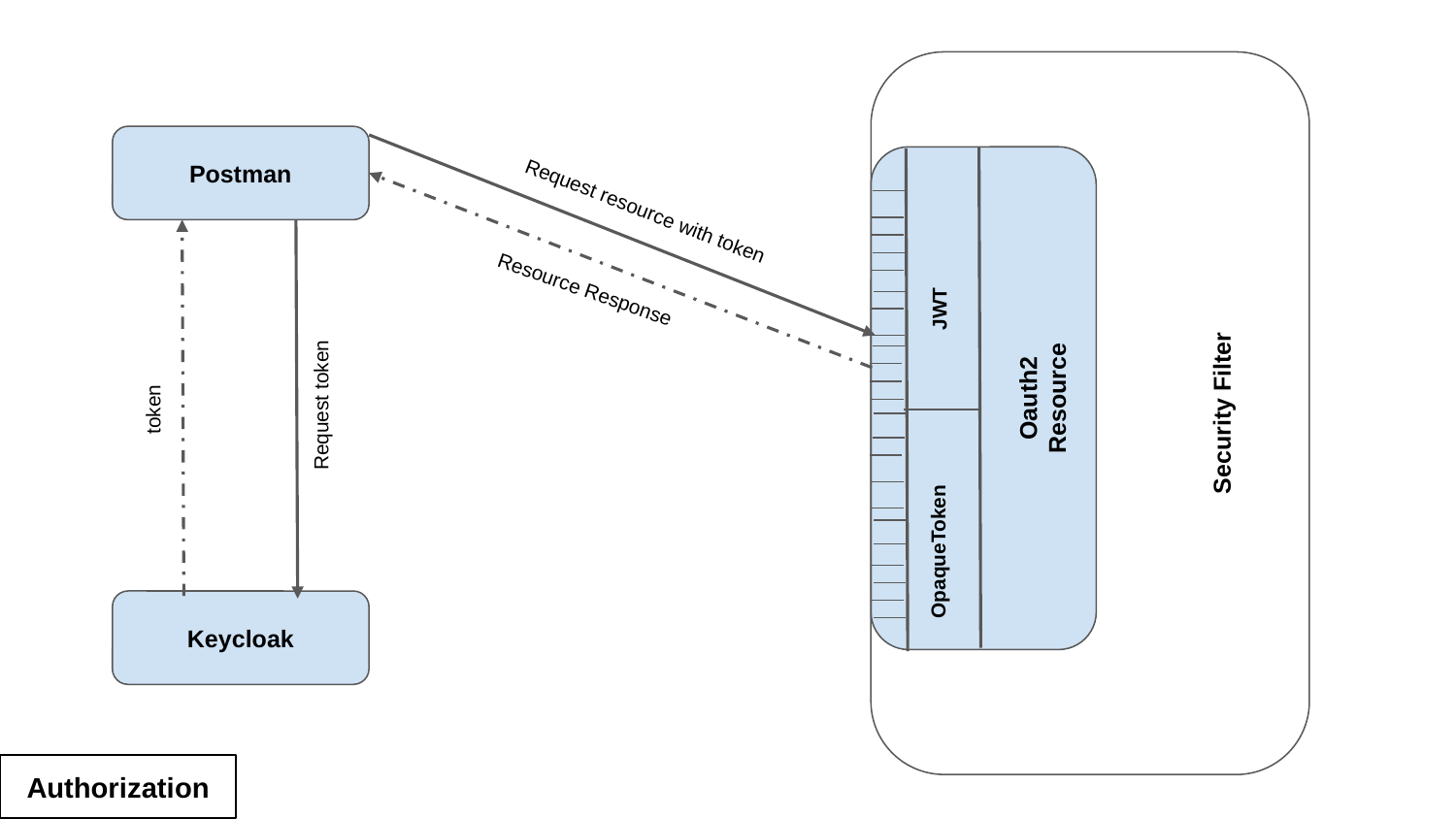

Postman
Request resource with token

Security Filter
Resource Response
JWT

Oauth2
Resource
Request token
token
OpaqueToken
Keycloak
Authorization